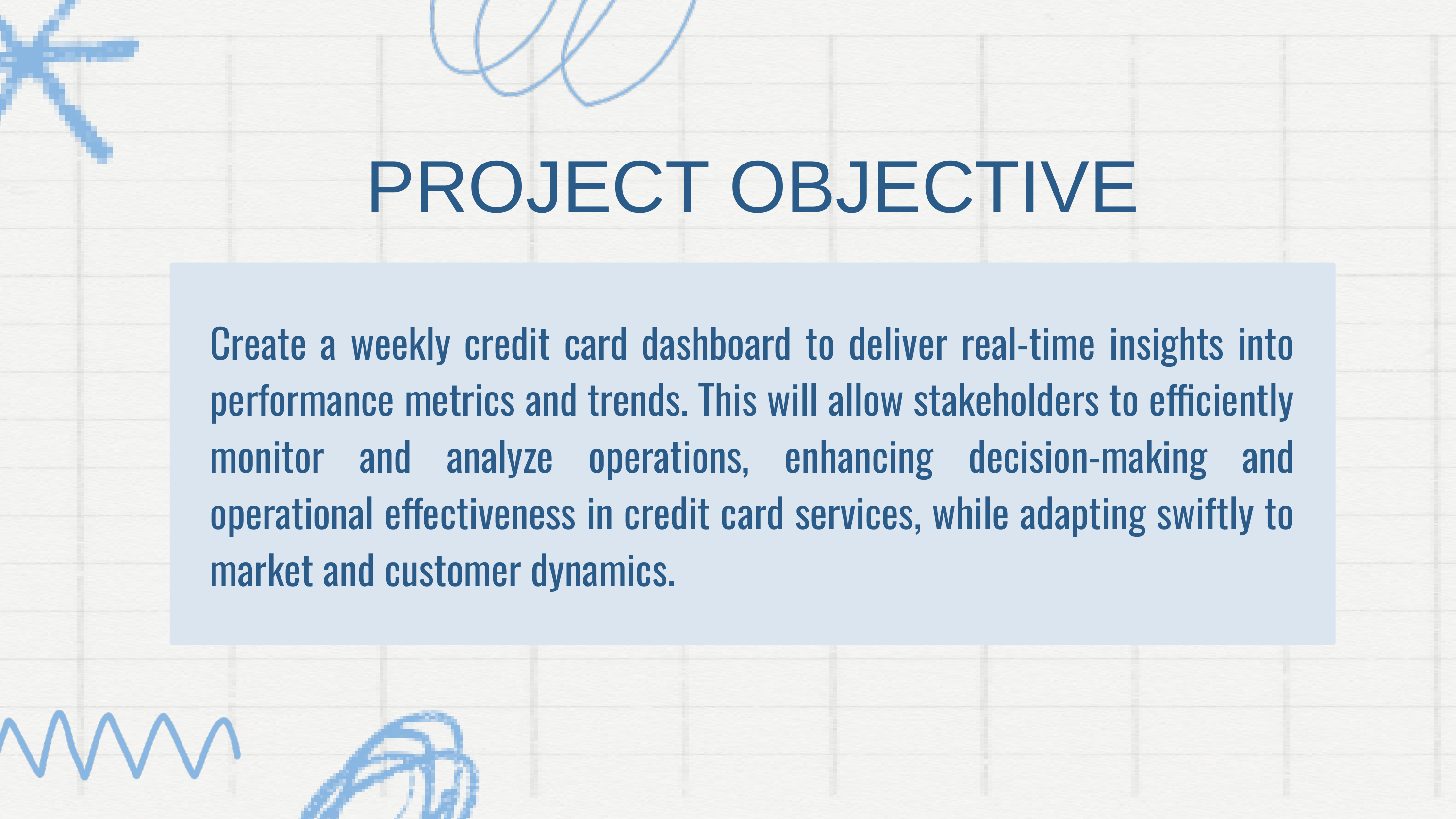

PROJECT OBJECTIVE

Create a weekly credit card dashboard to deliver real-time insights into performance metrics and trends. This will allow stakeholders to efficiently monitor and analyze operations, enhancing decision-making and operational effectiveness in credit card services, while adapting swiftly to market and customer dynamics.